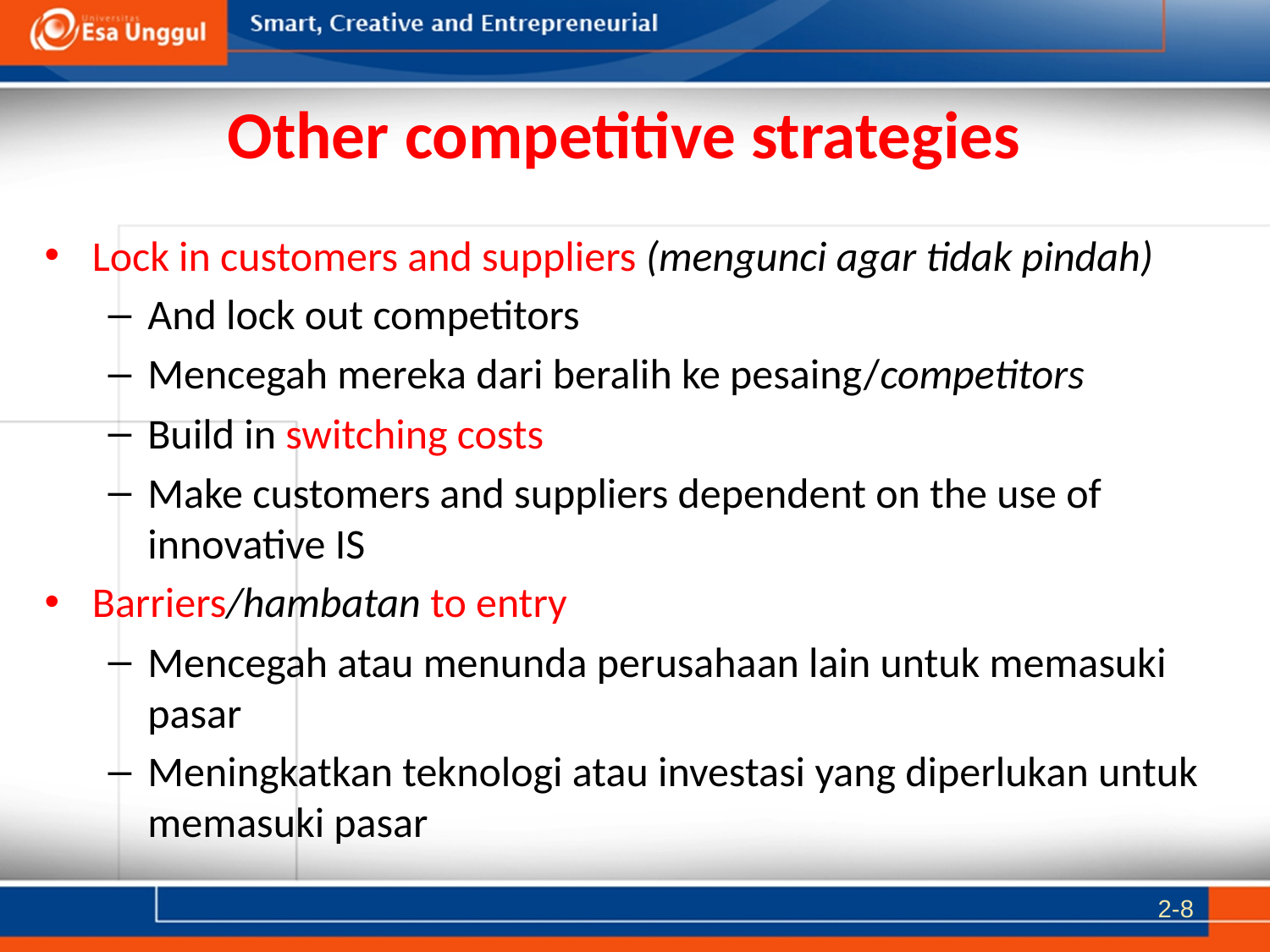

# Other competitive strategies
Lock in customers and suppliers (mengunci agar tidak pindah)
And lock out competitors
Mencegah mereka dari beralih ke pesaing/competitors
Build in switching costs
Make customers and suppliers dependent on the use of innovative IS
Barriers/hambatan to entry
Mencegah atau menunda perusahaan lain untuk memasuki pasar
Meningkatkan teknologi atau investasi yang diperlukan untuk memasuki pasar
2-8